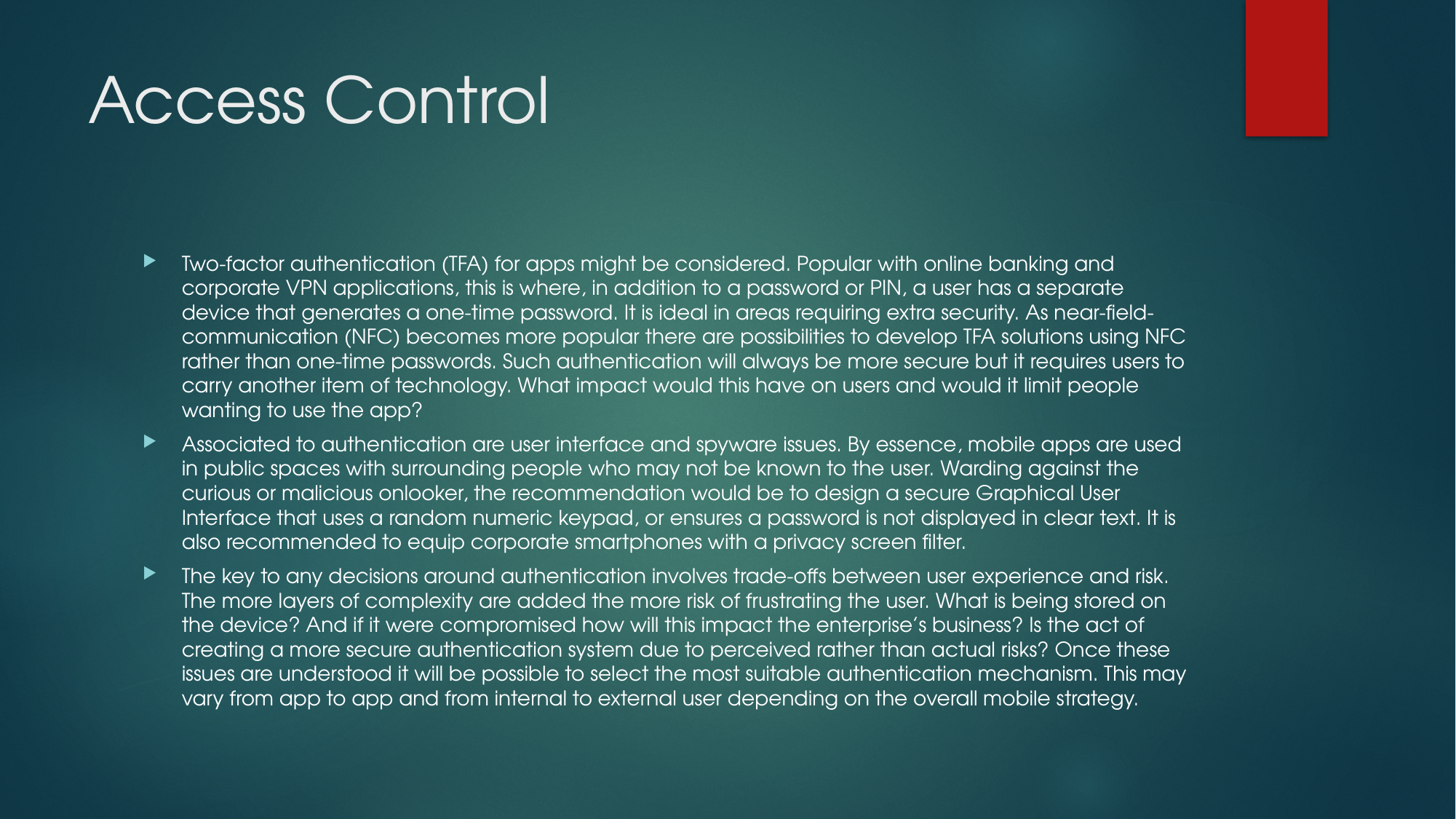

# Access Control
Two-factor authentication (TFA) for apps might be considered. Popular with online banking and corporate VPN applications, this is where, in addition to a password or PIN, a user has a separate device that generates a one-time password. It is ideal in areas requiring extra security. As near-field- communication (NFC) becomes more popular there are possibilities to develop TFA solutions using NFC rather than one-time passwords. Such authentication will always be more secure but it requires users to carry another item of technology. What impact would this have on users and would it limit people wanting to use the app?
Associated to authentication are user interface and spyware issues. By essence, mobile apps are used in public spaces with surrounding people who may not be known to the user. Warding against the curious or malicious onlooker, the recommendation would be to design a secure Graphical User Interface that uses a random numeric keypad, or ensures a password is not displayed in clear text. It is also recommended to equip corporate smartphones with a privacy screen filter.
The key to any decisions around authentication involves trade-offs between user experience and risk. The more layers of complexity are added the more risk of frustrating the user. What is being stored on the device? And if it were compromised how will this impact the enterprise’s business? Is the act of creating a more secure authentication system due to perceived rather than actual risks? Once these issues are understood it will be possible to select the most suitable authentication mechanism. This may vary from app to app and from internal to external user depending on the overall mobile strategy.